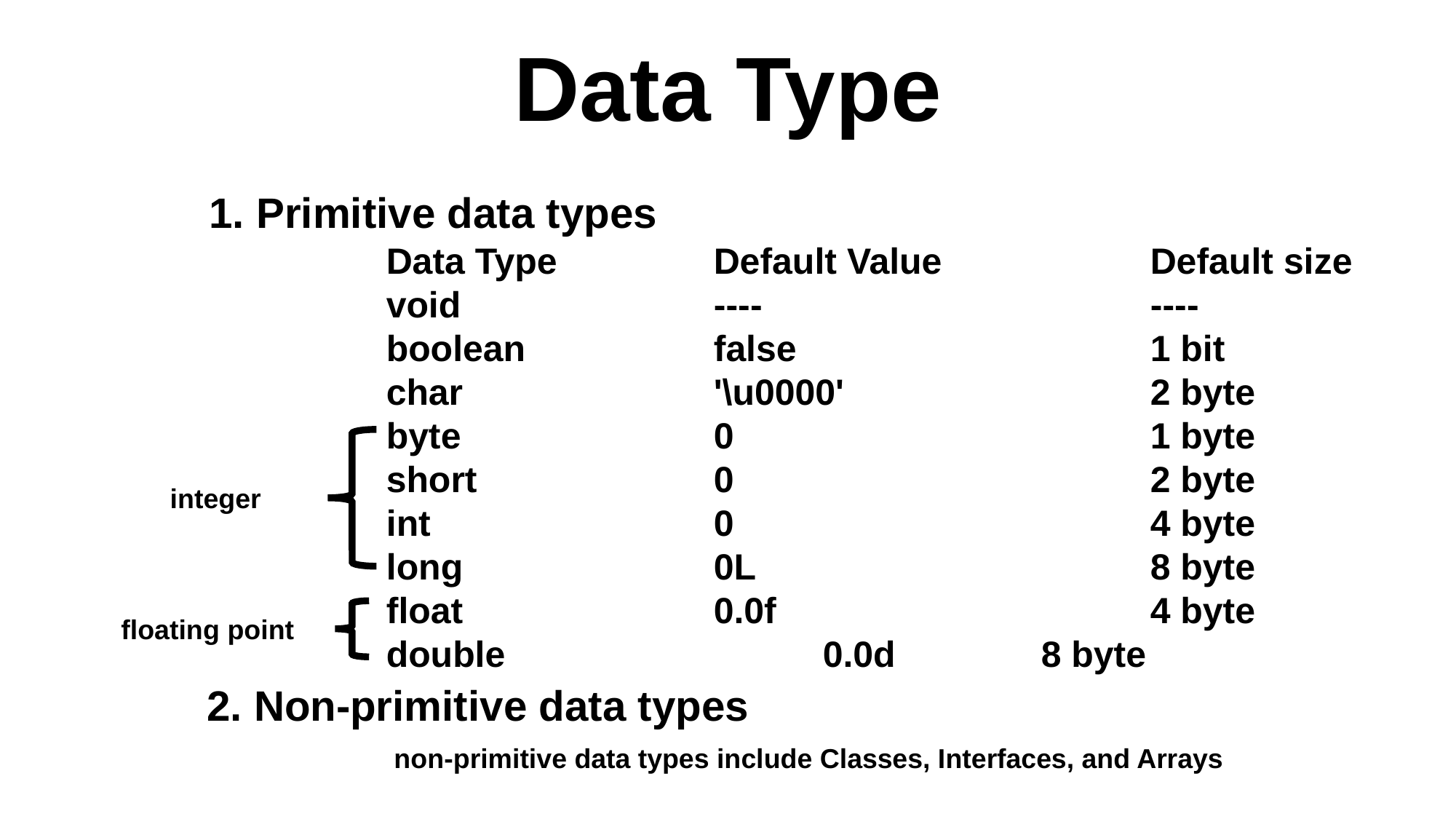

Data Type
1. Primitive data types
Data Type		Default Value		Default size
void			----				----
boolean		false				1 bit
char			'\u0000'			2 byte
byte			0				1 byte
short			0				2 byte
int			0				4 byte
long			0L				8 byte
float			0.0f				4 byte
double			0.0d		8 byte

integer

floating point
2. Non-primitive data types
non-primitive data types include Classes, Interfaces, and Arrays